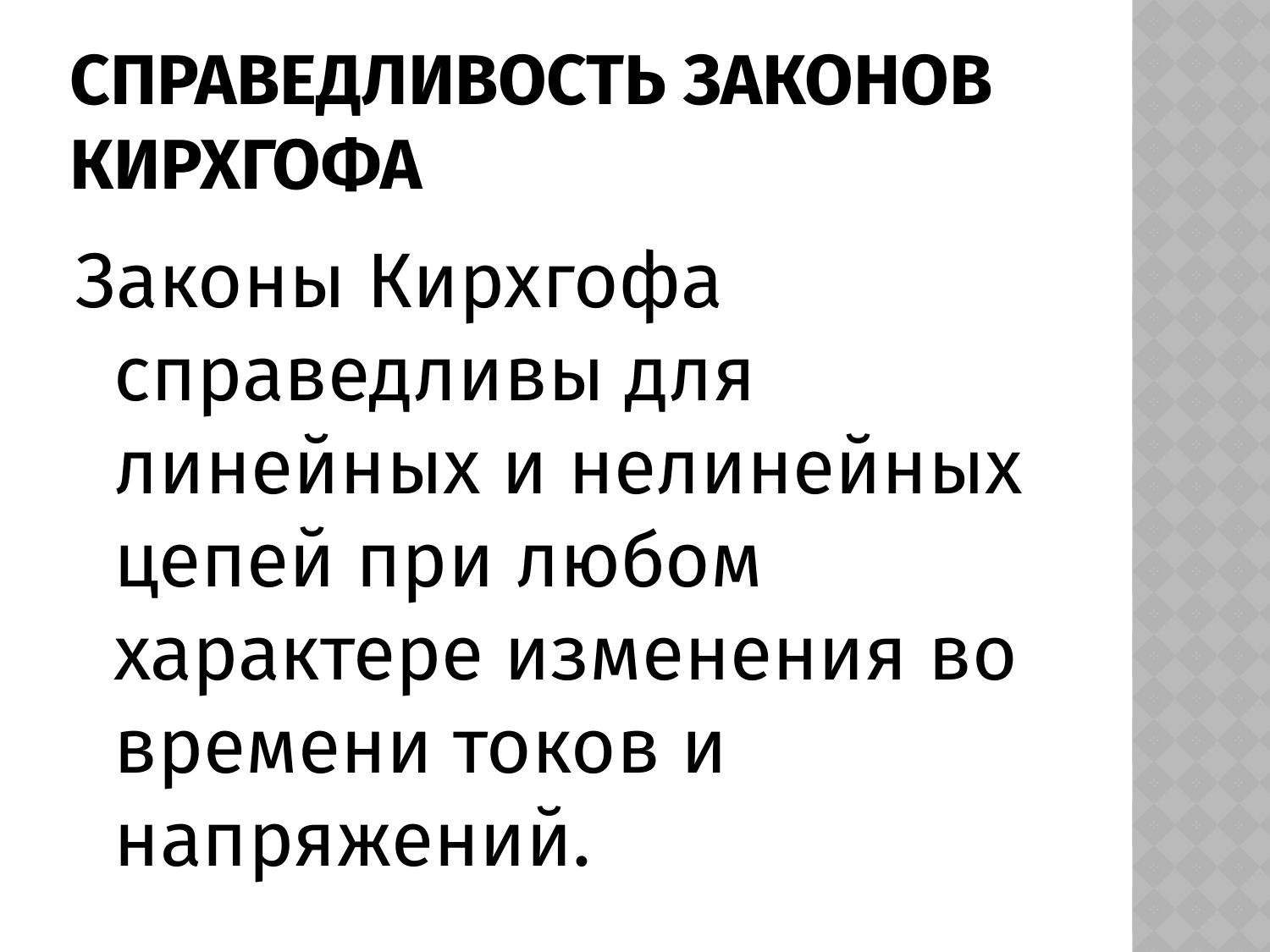

# Справедливость законов кирхгофа
Законы Кирхгофа справедливы для линейных и нелинейных цепей при любом характере изменения во времени токов и напряжений.